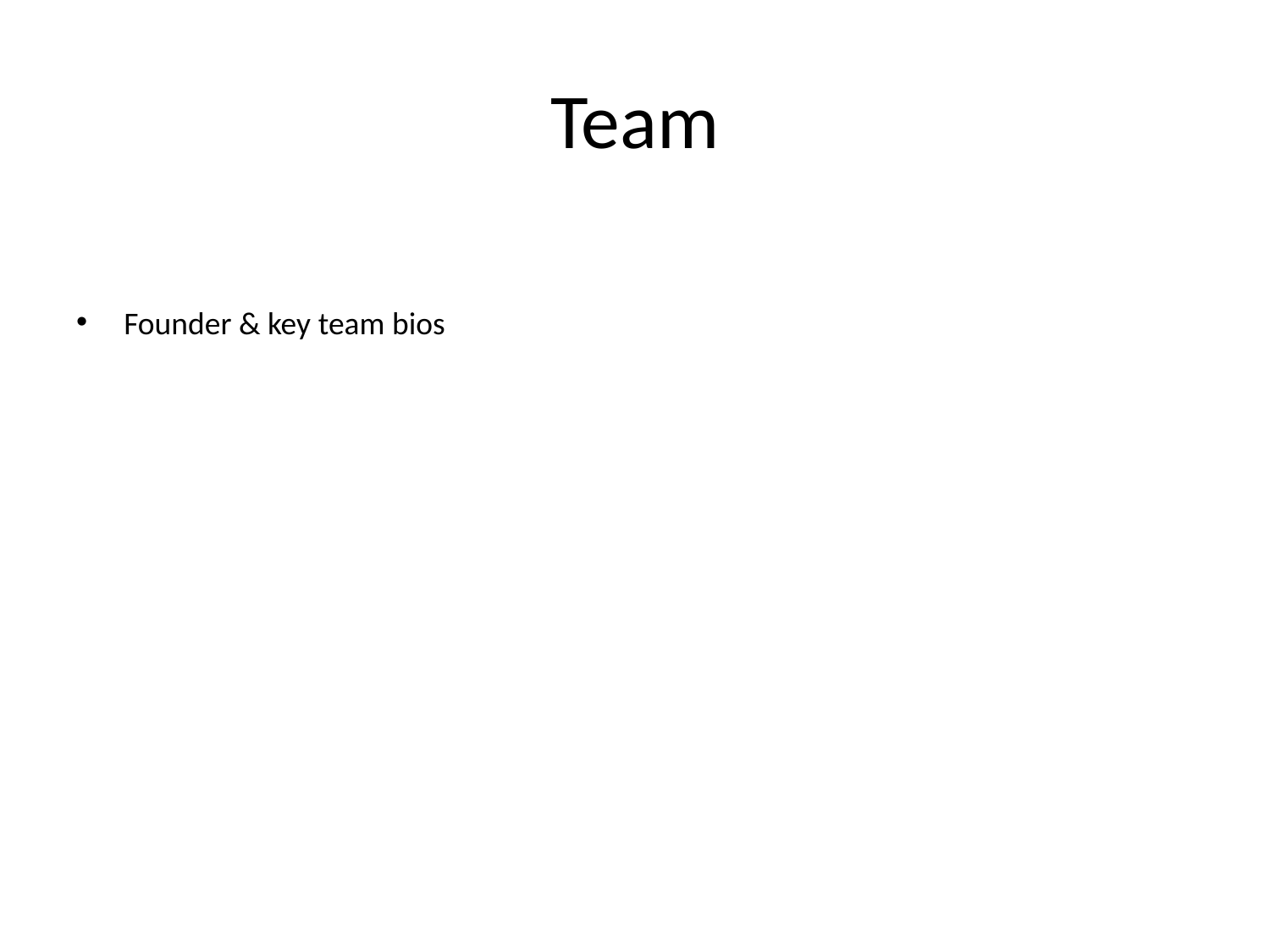

# Team

Founder & key team bios